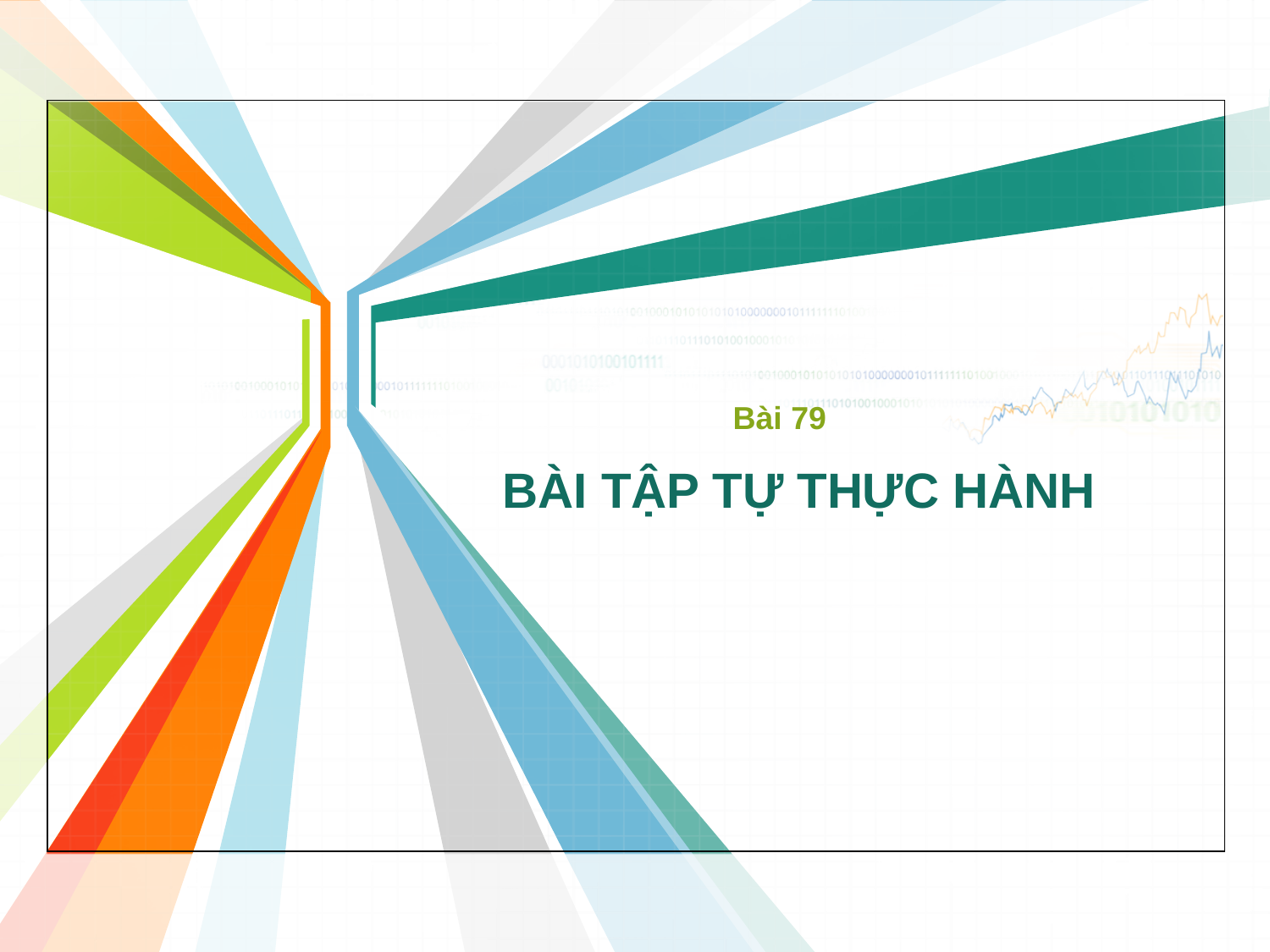

Bài 79
# BÀI TẬP TỰ THỰC HÀNH